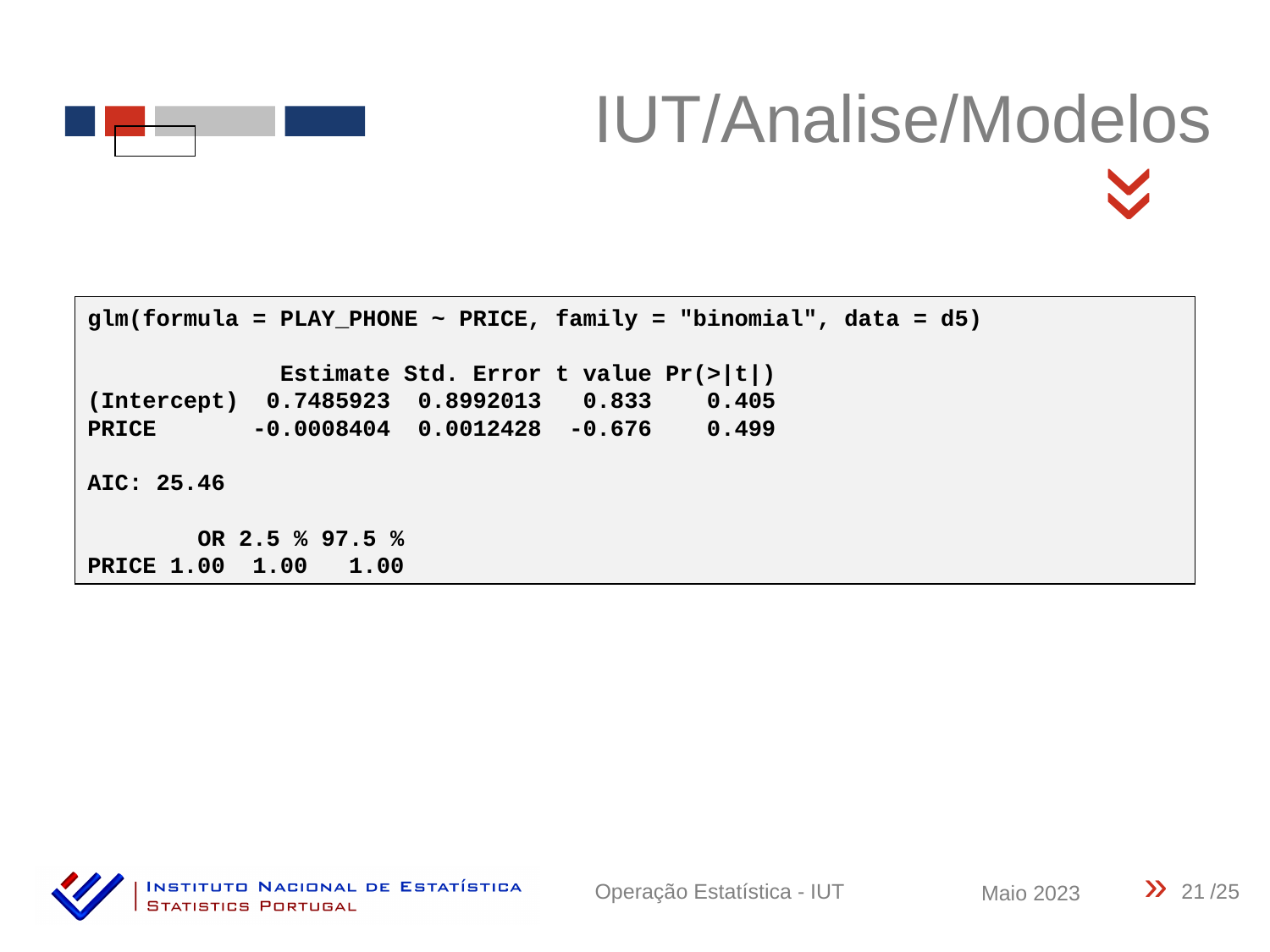

IUT/Analise/Modelos
«
glm(formula = PLAY_PHONE ~ PRICE, family = "binomial", data = d5)

              Estimate Std. Error t value Pr(>|t|)
(Intercept)  0.7485923  0.8992013   0.833    0.405
PRICE       -0.0008404  0.0012428  -0.676    0.499

AIC: 25.46

        OR 2.5 % 97.5 %
PRICE 1.00  1.00   1.00
21